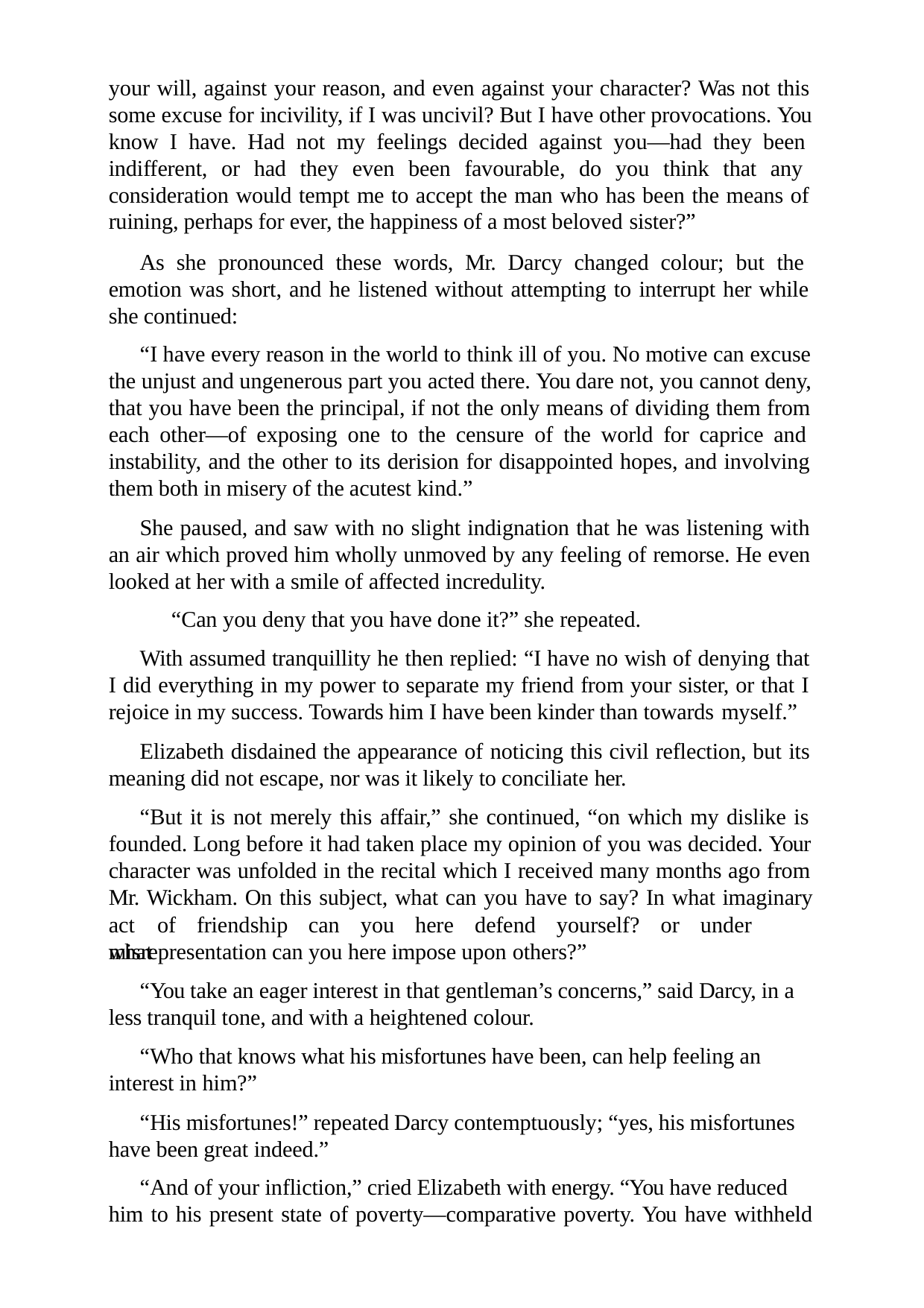

your will, against your reason, and even against your character? Was not this  some excuse for incivility, if I was uncivil? But I have other provocations. You  know I have. Had not my feelings decided against you—had they been  indifferent, or had they even been favourable, do you think that any  consideration would tempt me to accept the man who has been the means of  ruining, perhaps for ever, the happiness of a most beloved sister?”
As she pronounced these words, Mr. Darcy changed colour; but the  emotion was short, and he listened without attempting to interrupt her while  she continued:
“I have every reason in the world to think ill of you. No motive can excuse  the unjust and ungenerous part you acted there. You dare not, you cannot deny,  that you have been the principal, if not the only means of dividing them from  each other—of exposing one to the censure of the world for caprice and  instability, and the other to its derision for disappointed hopes, and involving  them both in misery of the acutest kind.”
She paused, and saw with no slight indignation that he was listening with  an air which proved him wholly unmoved by any feeling of remorse. He even  looked at her with a smile of affected incredulity.
“Can you deny that you have done it?” she repeated.
With assumed tranquillity he then replied: “I have no wish of denying that  I did everything in my power to separate my friend from your sister, or that I  rejoice in my success. Towards him I have been kinder than towards myself.”
Elizabeth disdained the appearance of noticing this civil reflection, but its  meaning did not escape, nor was it likely to conciliate her.
“But it is not merely this affair,” she continued, “on which my dislike is  founded. Long before it had taken place my opinion of you was decided. Your  character was unfolded in the recital which I received many months ago from  Mr. Wickham. On this subject, what can you have to say? In what imaginary
act	of	friendship	can	you	here	defend	yourself?	or	under	what
misrepresentation can you here impose upon others?”
“You take an eager interest in that gentleman’s concerns,” said Darcy, in a  less tranquil tone, and with a heightened colour.
“Who that knows what his misfortunes have been, can help feeling an  interest in him?”
“His misfortunes!” repeated Darcy contemptuously; “yes, his misfortunes  have been great indeed.”
“And of your infliction,” cried Elizabeth with energy. “You have reduced  him to his present state of poverty—comparative poverty. You have withheld